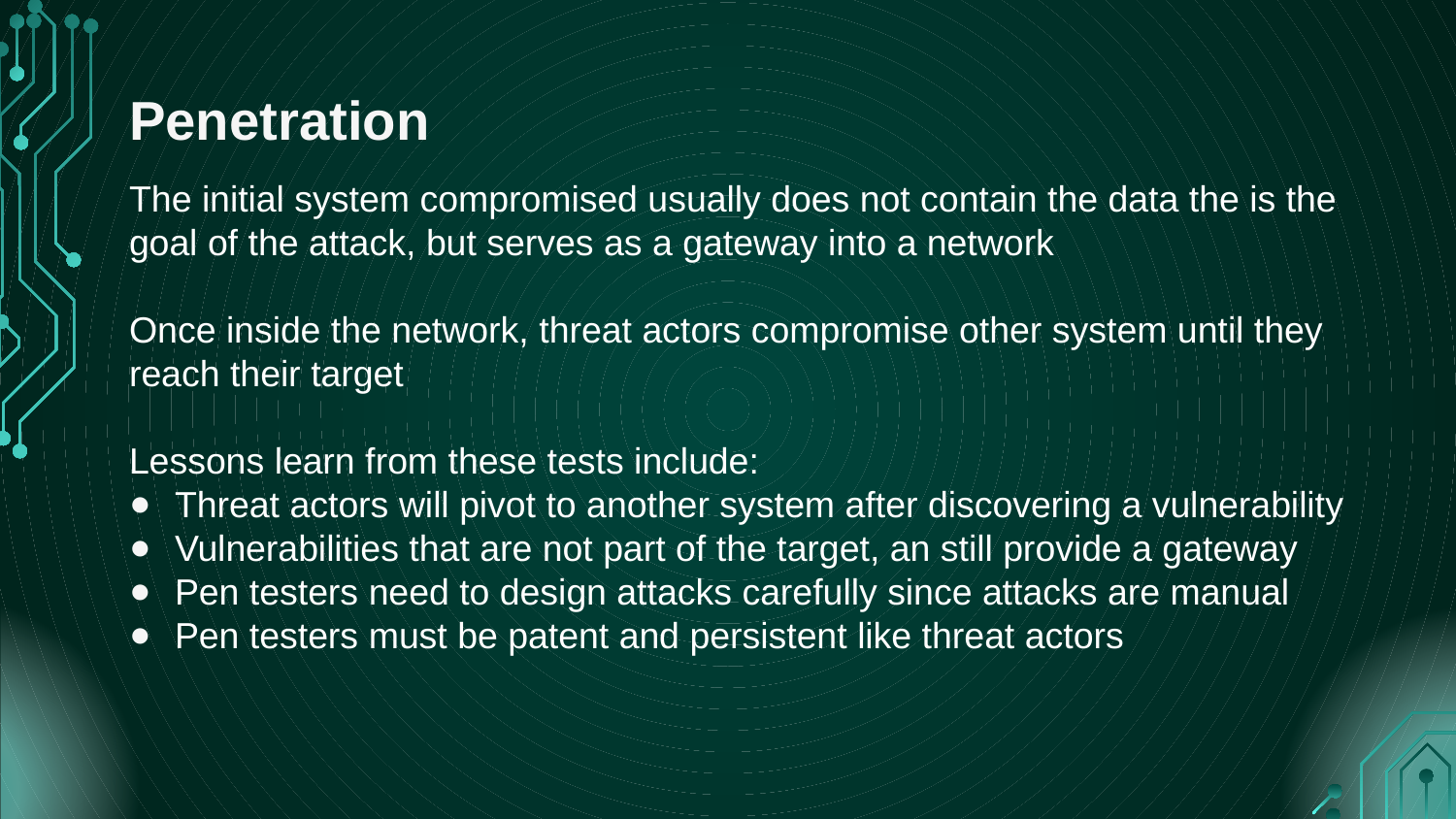

# Penetration
The initial system compromised usually does not contain the data the is the goal of the attack, but serves as a gateway into a network

Once inside the network, threat actors compromise other system until they reach their target

Lessons learn from these tests include:
Threat actors will pivot to another system after discovering a vulnerability
Vulnerabilities that are not part of the target, an still provide a gateway
Pen testers need to design attacks carefully since attacks are manual
Pen testers must be patent and persistent like threat actors